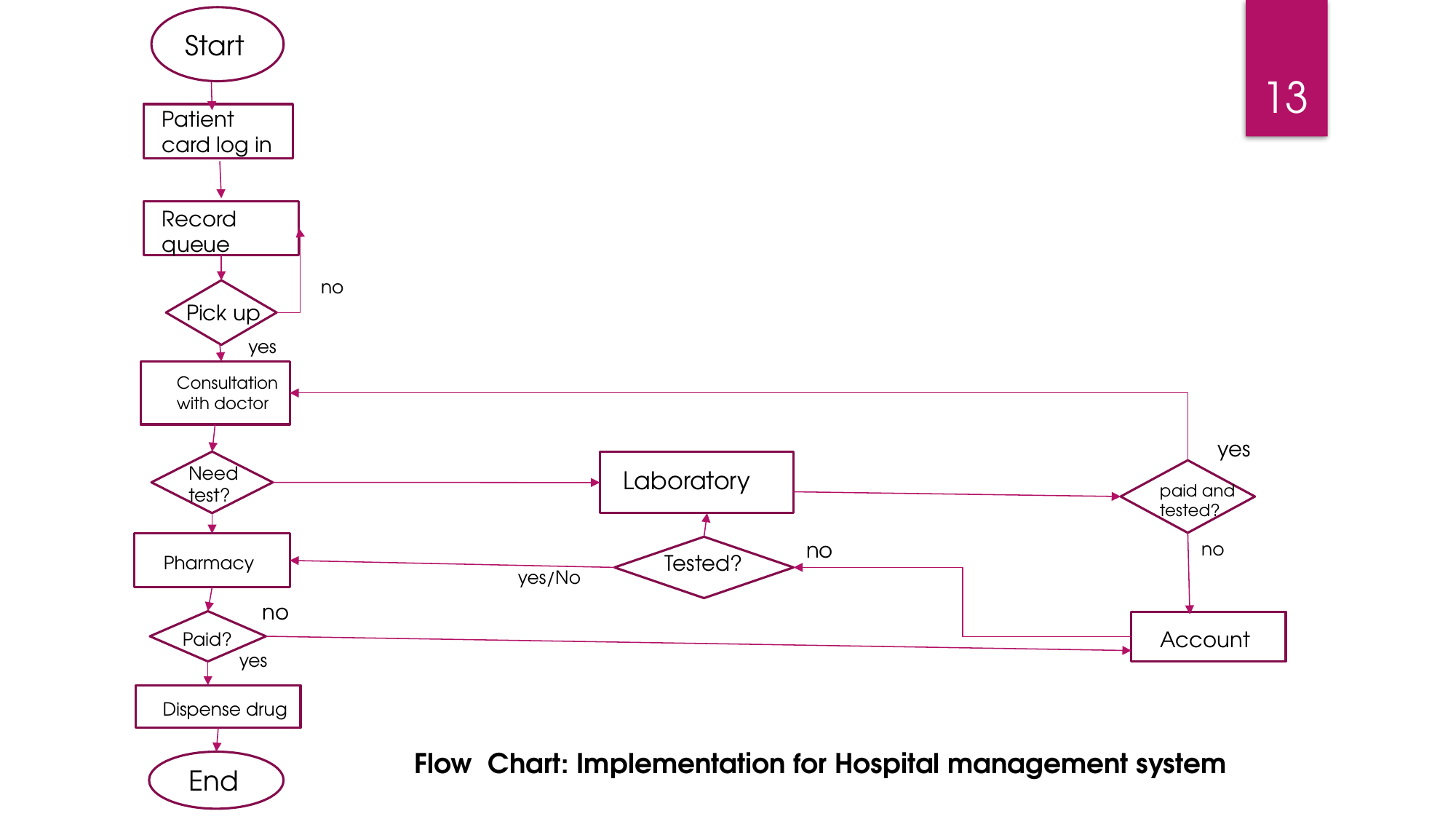

Start
13
Patient card log in

Record queue

no

Pick up
yes

Consultation with doctor
yes

Need test?

Laboratory
paid and tested?
no
no

Tested?
Pharmacy
yes/No
no

Account
Paid?
yes

Dispense drug
Flow  Chart: Implementation for Hospital management system

End